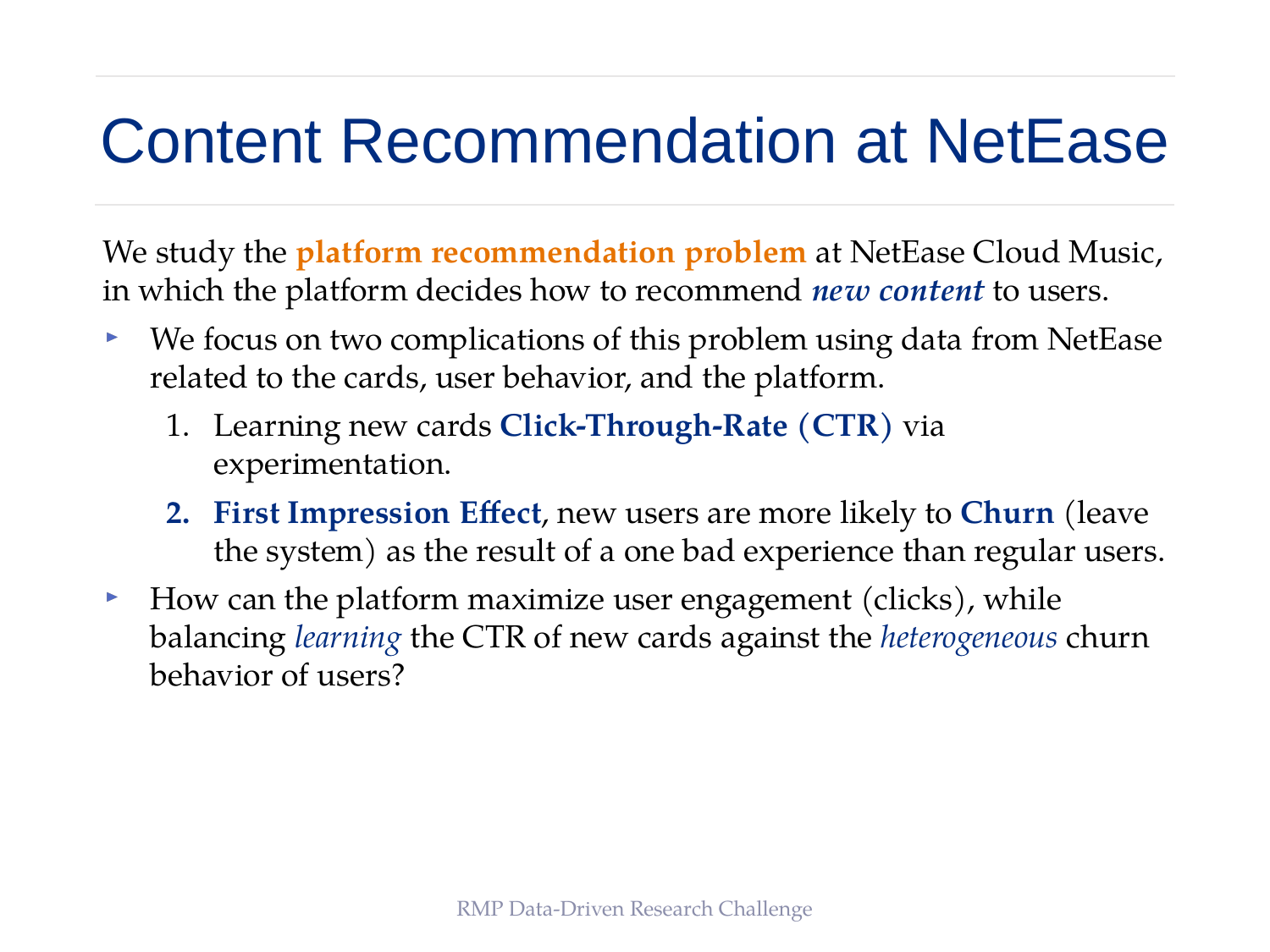

# Content Recommendation at NetEase
We study the platform recommendation problem at NetEase Cloud Music, in which the platform decides how to recommend new content to users.
We focus on two complications of this problem using data from NetEase related to the cards, user behavior, and the platform.
Learning new cards Click-Through-Rate (CTR) via experimentation.
First Impression Effect, new users are more likely to Churn (leave the system) as the result of a one bad experience than regular users.
How can the platform maximize user engagement (clicks), while balancing learning the CTR of new cards against the heterogeneous churn behavior of users?
RMP Data-Driven Research Challenge